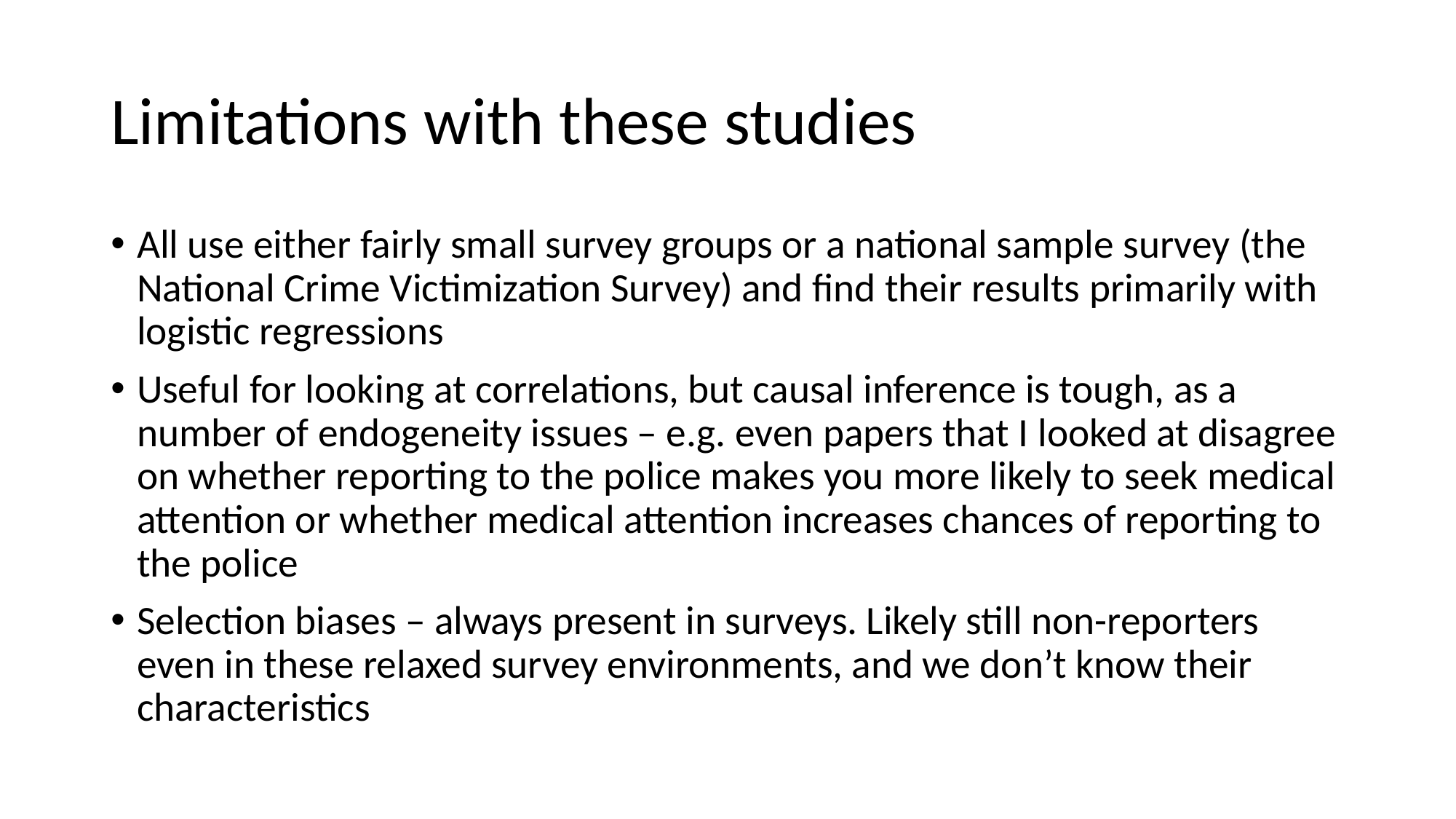

# Limitations with these studies
All use either fairly small survey groups or a national sample survey (the National Crime Victimization Survey) and find their results primarily with logistic regressions
Useful for looking at correlations, but causal inference is tough, as a number of endogeneity issues – e.g. even papers that I looked at disagree on whether reporting to the police makes you more likely to seek medical attention or whether medical attention increases chances of reporting to the police
Selection biases – always present in surveys. Likely still non-reporters even in these relaxed survey environments, and we don’t know their characteristics